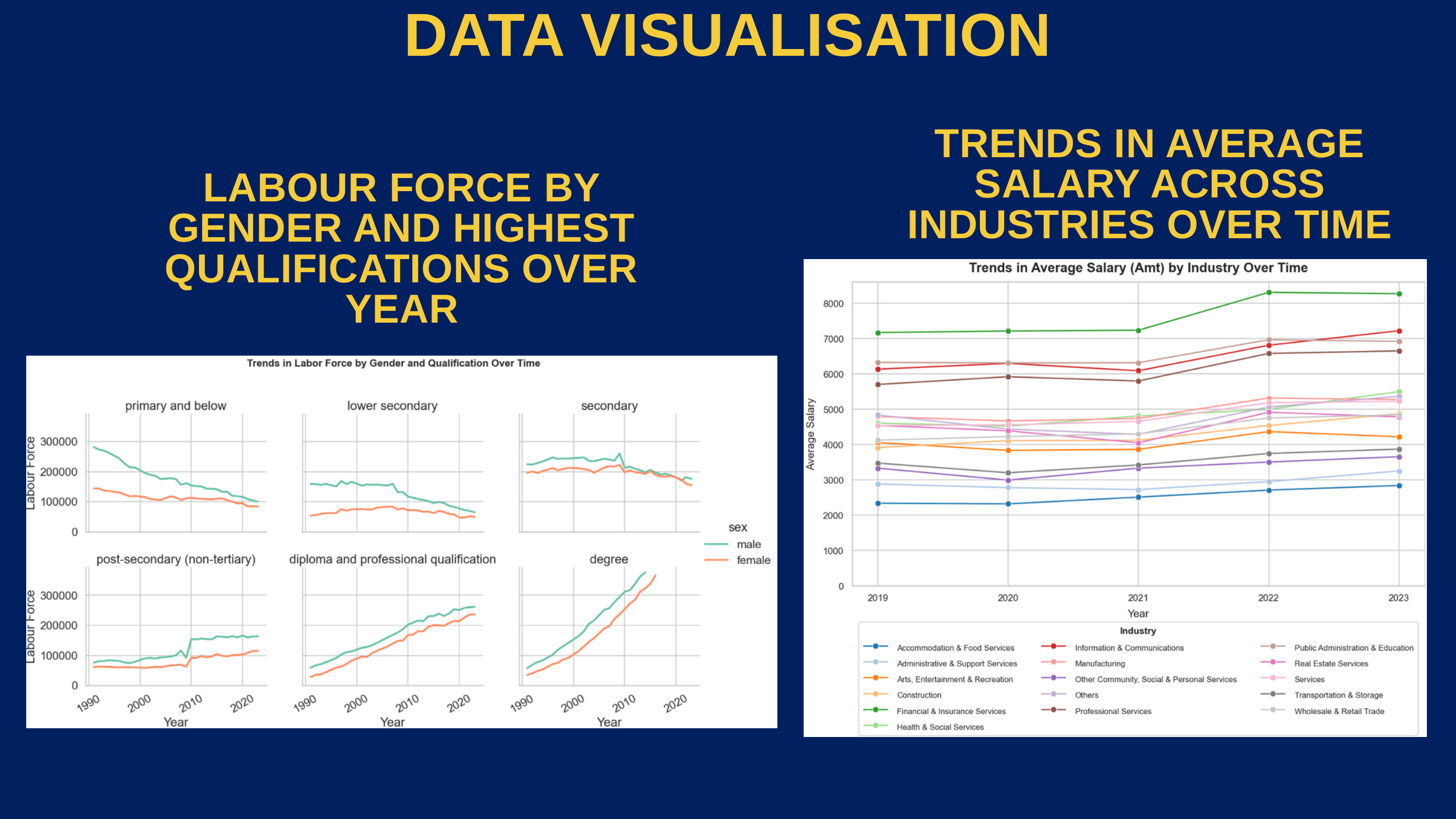

DATA VISUALISATION
TRENDS IN AVERAGE SALARY ACROSS INDUSTRIES OVER TIME
LABOUR FORCE BY GENDER AND HIGHEST QUALIFICATIONS OVER YEAR